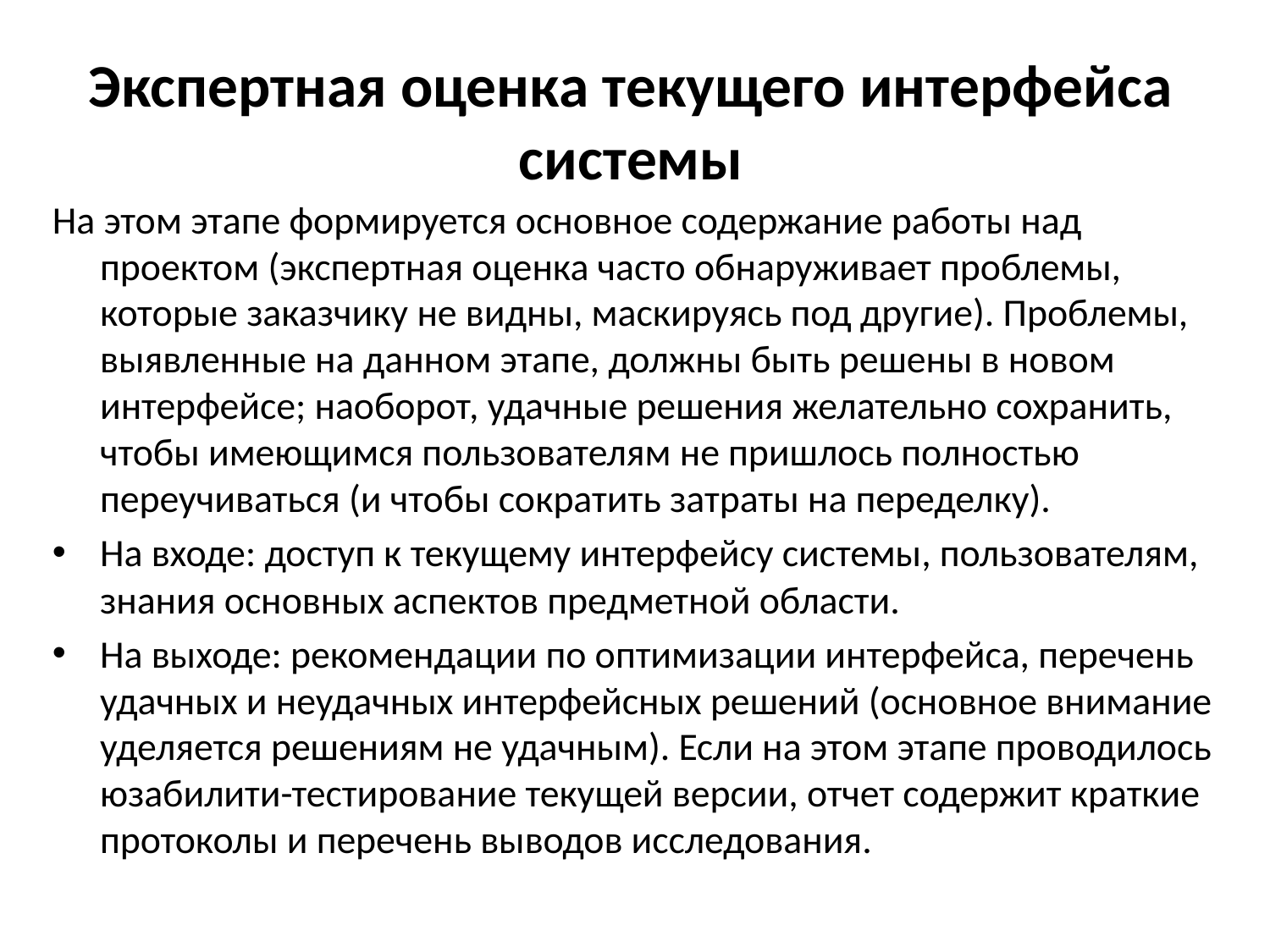

# Экспертная оценка текущего интерфейса системы
На этом этапе формируется основное содержание работы над проектом (экспертная оценка часто обнаруживает проблемы, которые заказчику не видны, маскируясь под другие). Проблемы, выявленные на данном этапе, должны быть решены в новом интерфейсе; наоборот, удачные решения желательно сохранить, чтобы имеющимся пользователям не пришлось полностью переучиваться (и чтобы сократить затраты на переделку).
На входе: доступ к текущему интерфейсу системы, пользователям, знания основных аспектов предметной области.
На выходе: рекомендации по оптимизации интерфейса, перечень удачных и неудачных интерфейсных решений (основное внимание уделяется решениям не удачным). Если на этом этапе проводилось юзабилити-тестирование текущей версии, отчет содержит краткие протоколы и перечень выводов исследования.